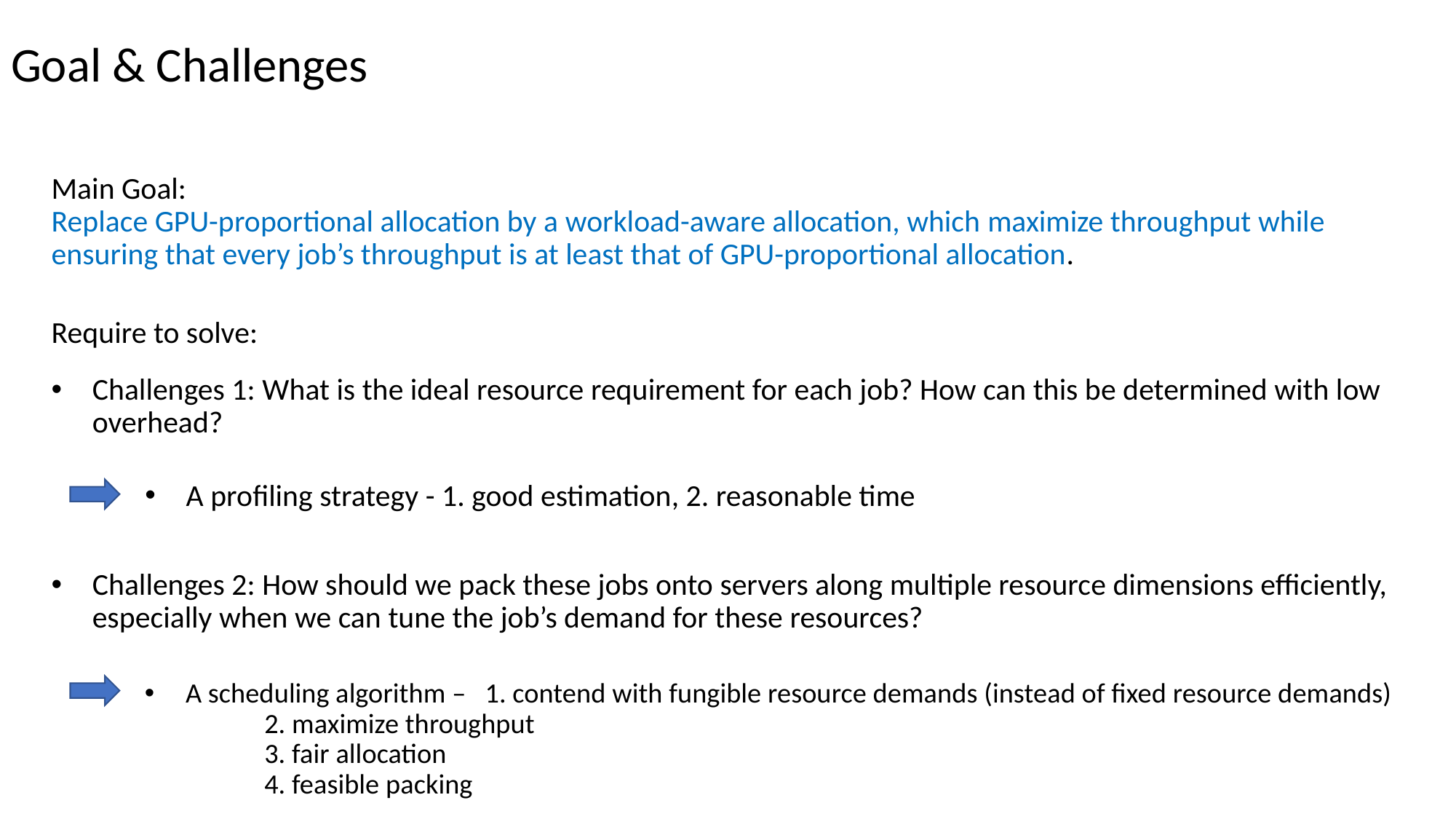

# Goal & Challenges
Main Goal:
Replace GPU-proportional allocation by a workload-aware allocation, which maximize throughput while ensuring that every job’s throughput is at least that of GPU-proportional allocation.
Require to solve:
Challenges 1: What is the ideal resource requirement for each job? How can this be determined with low overhead?
A profiling strategy - 1. good estimation, 2. reasonable time

Challenges 2: How should we pack these jobs onto servers along multiple resource dimensions efficiently, especially when we can tune the job’s demand for these resources?
A scheduling algorithm –   1. contend with fungible resource demands (instead of fixed resource demands)
			   2. maximize throughput
			   3. fair allocation
			   4. feasible packing